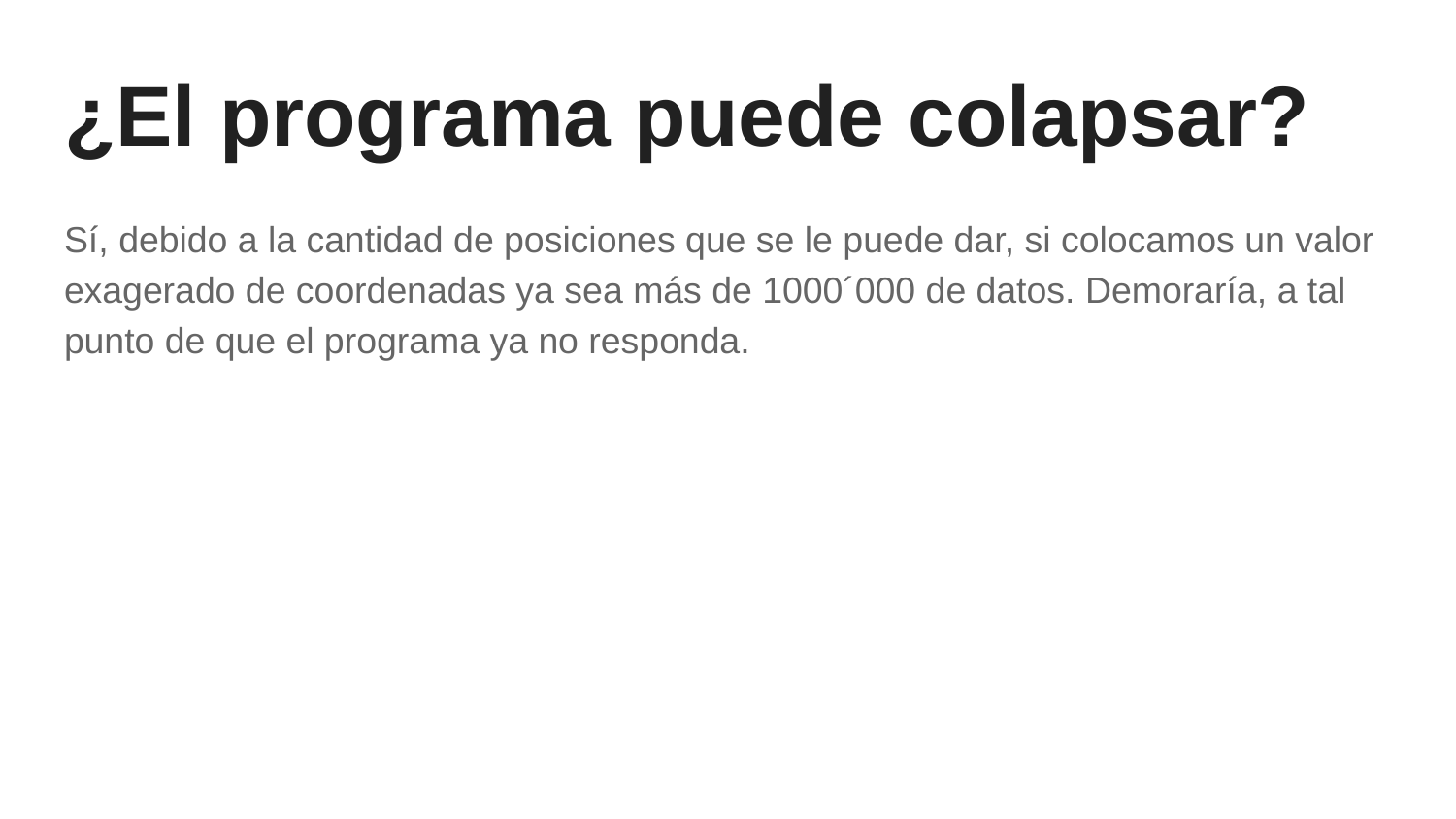

# ¿El programa puede colapsar?
Sí, debido a la cantidad de posiciones que se le puede dar, si colocamos un valor exagerado de coordenadas ya sea más de 1000´000 de datos. Demoraría, a tal punto de que el programa ya no responda.